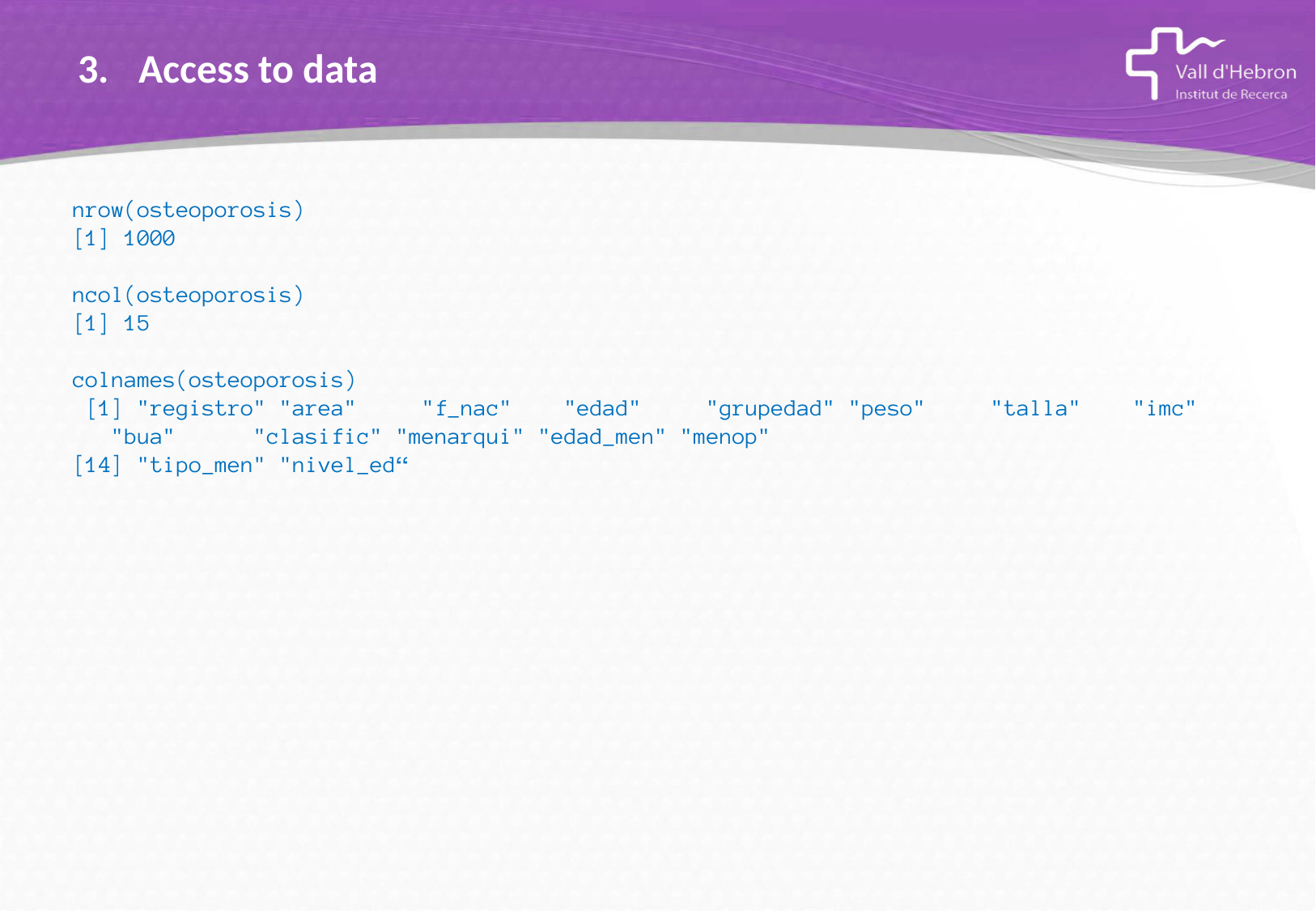

Access to data
nrow(osteoporosis)
[1] 1000

ncol(osteoporosis)
[1] 15

colnames(osteoporosis)
 [1] "registro" "area"     "f_nac"    "edad"     "grupedad" "peso"     "talla"    "imc"      "bua"      "clasific" "menarqui" "edad_men" "menop"
[14] "tipo_men" "nivel_ed“